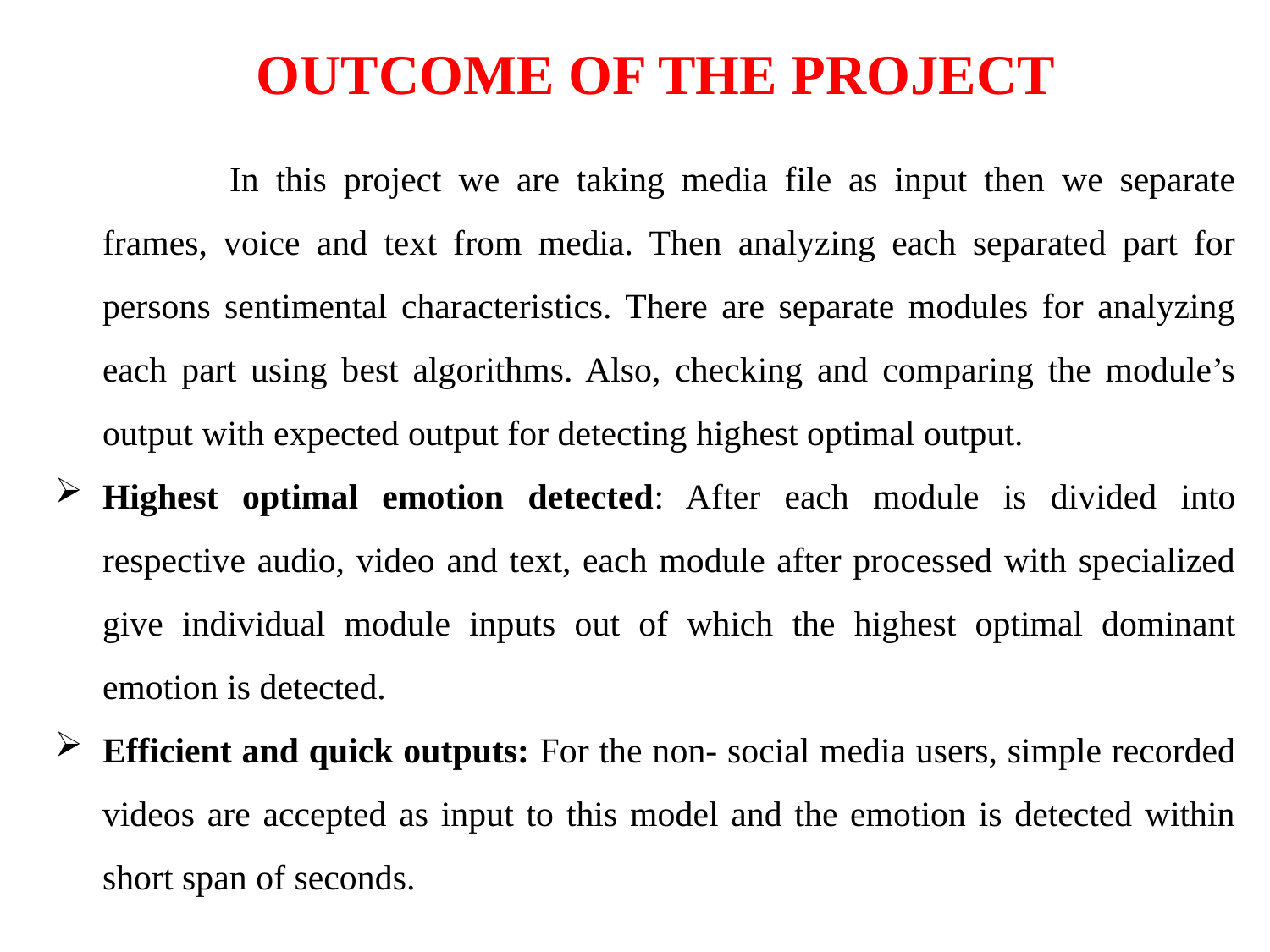

OUTCOME OF THE PROJECT
		In this project we are taking media file as input then we separate frames, voice and text from media. Then analyzing each separated part for persons sentimental characteristics. There are separate modules for analyzing each part using best algorithms. Also, checking and comparing the module’s output with expected output for detecting highest optimal output.
Highest optimal emotion detected: After each module is divided into respective audio, video and text, each module after processed with specialized give individual module inputs out of which the highest optimal dominant emotion is detected.
Efficient and quick outputs: For the non- social media users, simple recorded videos are accepted as input to this model and the emotion is detected within short span of seconds.